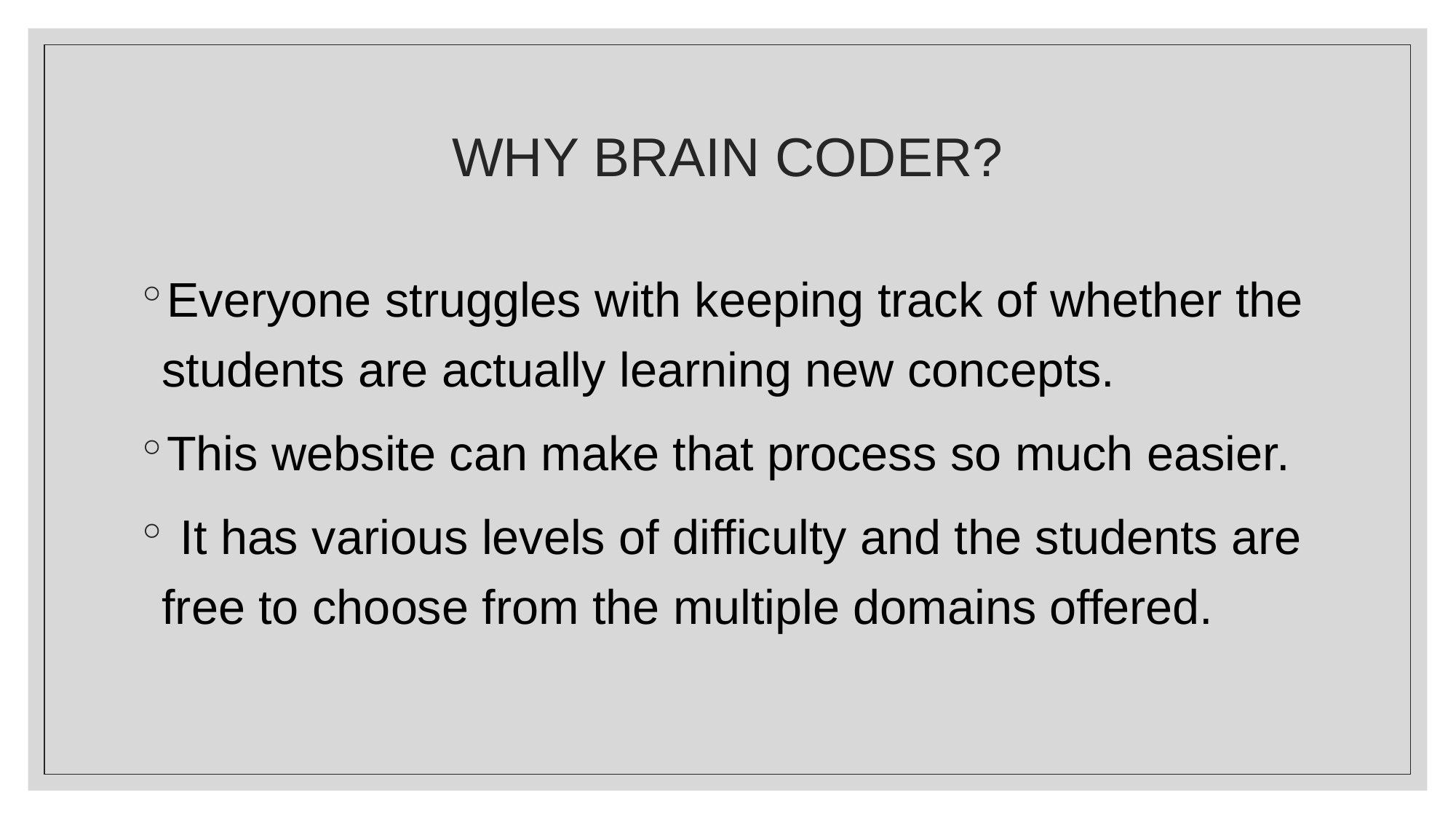

# WHY BRAIN CODER?
Everyone struggles with keeping track of whether the students are actually learning new concepts.
This website can make that process so much easier.
 It has various levels of difficulty and the students are free to choose from the multiple domains offered.